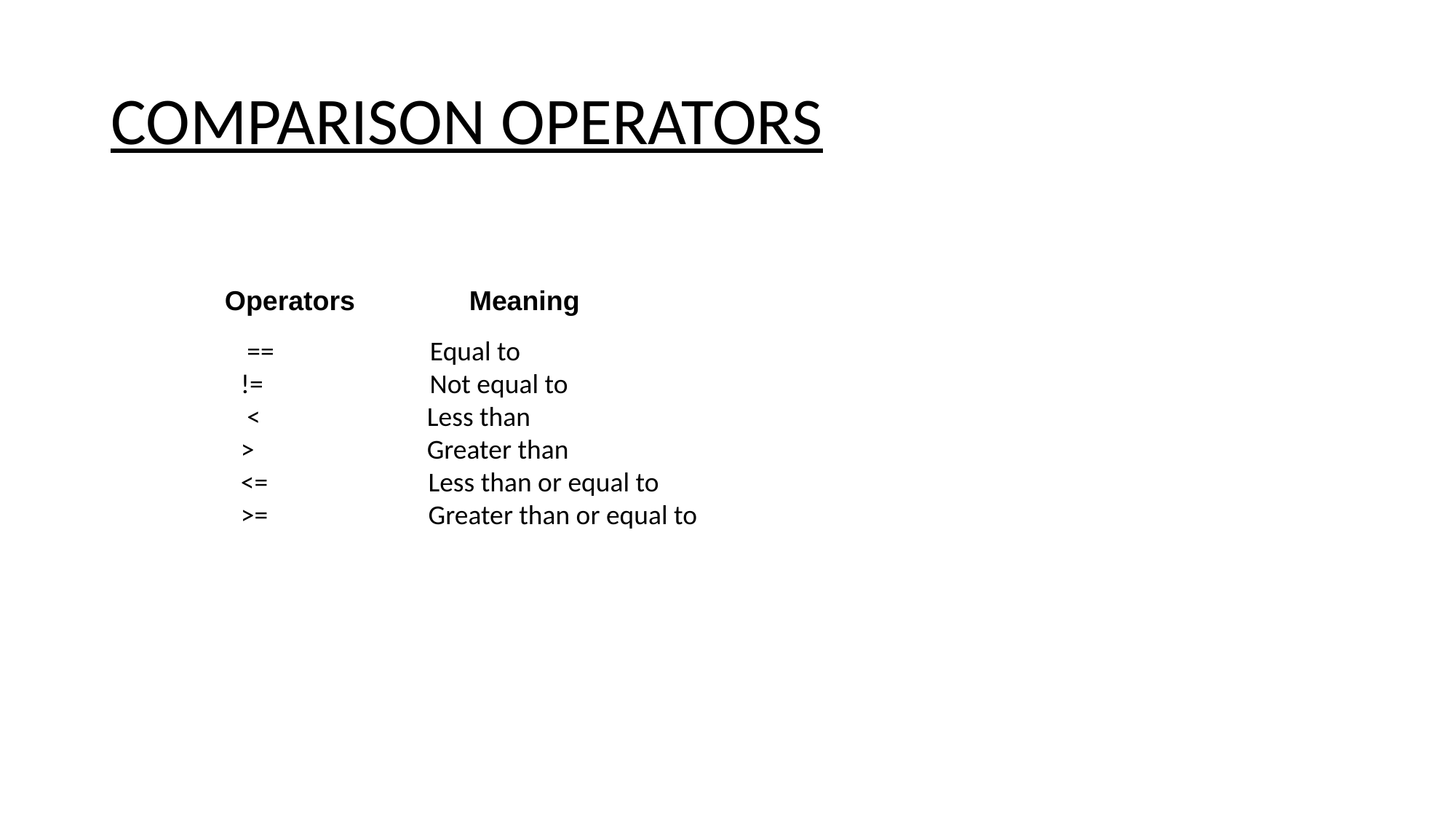

# COMPARISON OPERATORS
Operators               Meaning
 ==	             Equal to
!=                           Not equal to
 <                           Less than
>                            Greater than
<=                          Less than or equal to
>=                          Greater than or equal to